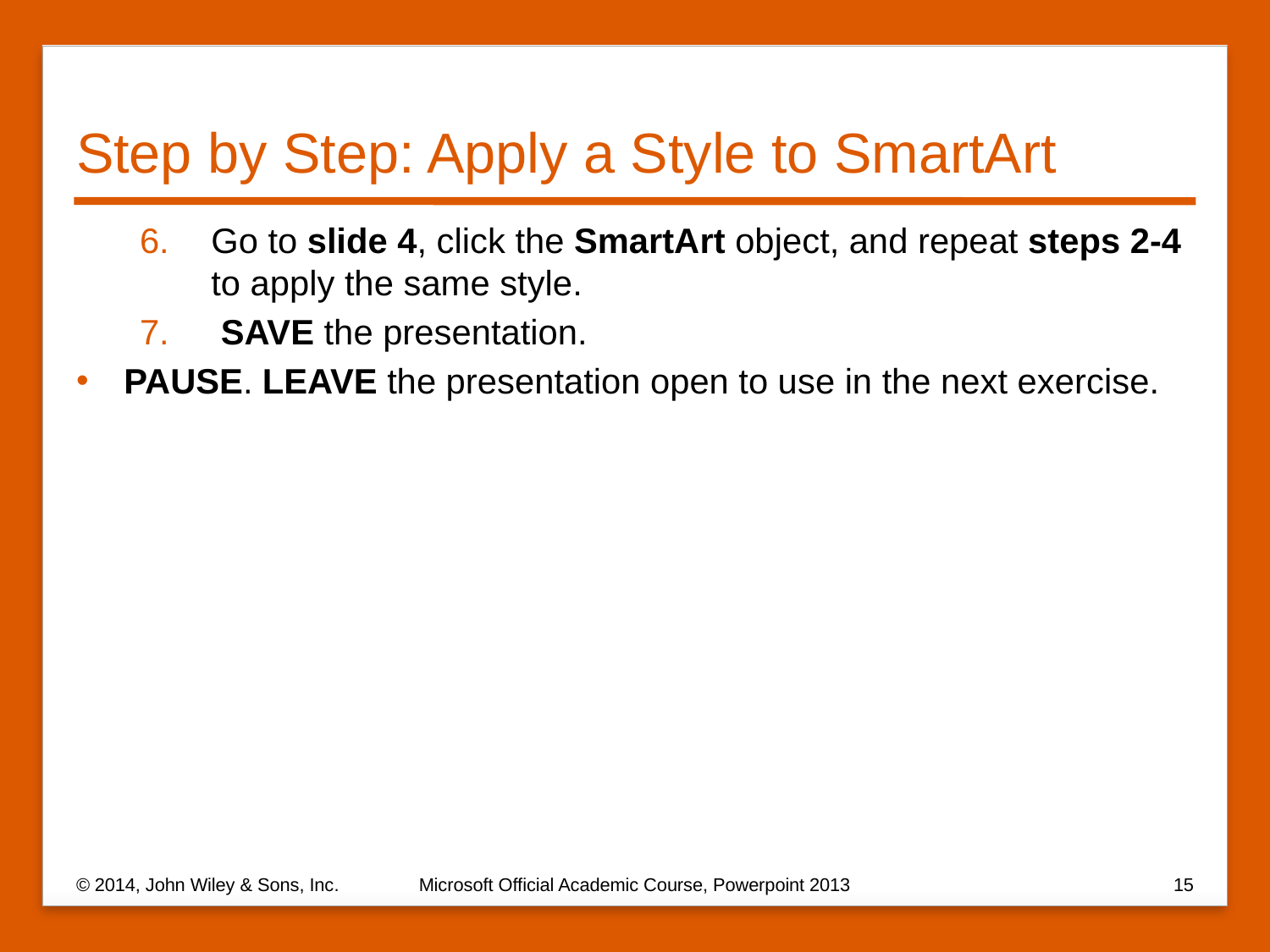

# Step by Step: Apply a Style to SmartArt
Go to slide 4, click the SmartArt object, and repeat steps 2-4 to apply the same style.
 SAVE the presentation.
PAUSE. LEAVE the presentation open to use in the next exercise.
© 2014, John Wiley & Sons, Inc.
Microsoft Official Academic Course, Powerpoint 2013
15